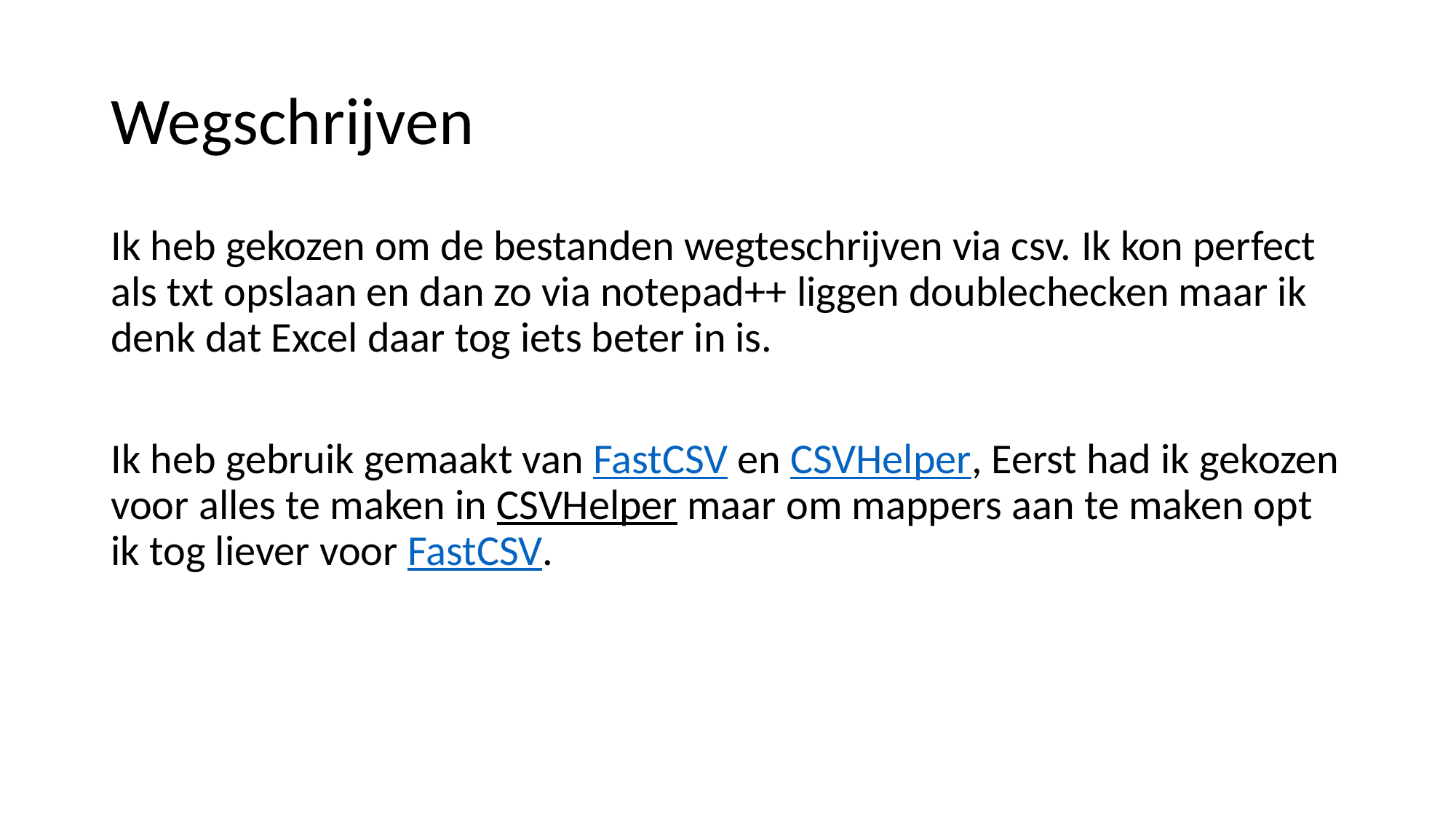

# Wegschrijven
Ik heb gekozen om de bestanden wegteschrijven via csv. Ik kon perfect als txt opslaan en dan zo via notepad++ liggen doublechecken maar ik denk dat Excel daar tog iets beter in is.

Ik heb gebruik gemaakt van FastCSV en CSVHelper, Eerst had ik gekozen voor alles te maken in CSVHelper maar om mappers aan te maken opt ik tog liever voor FastCSV.